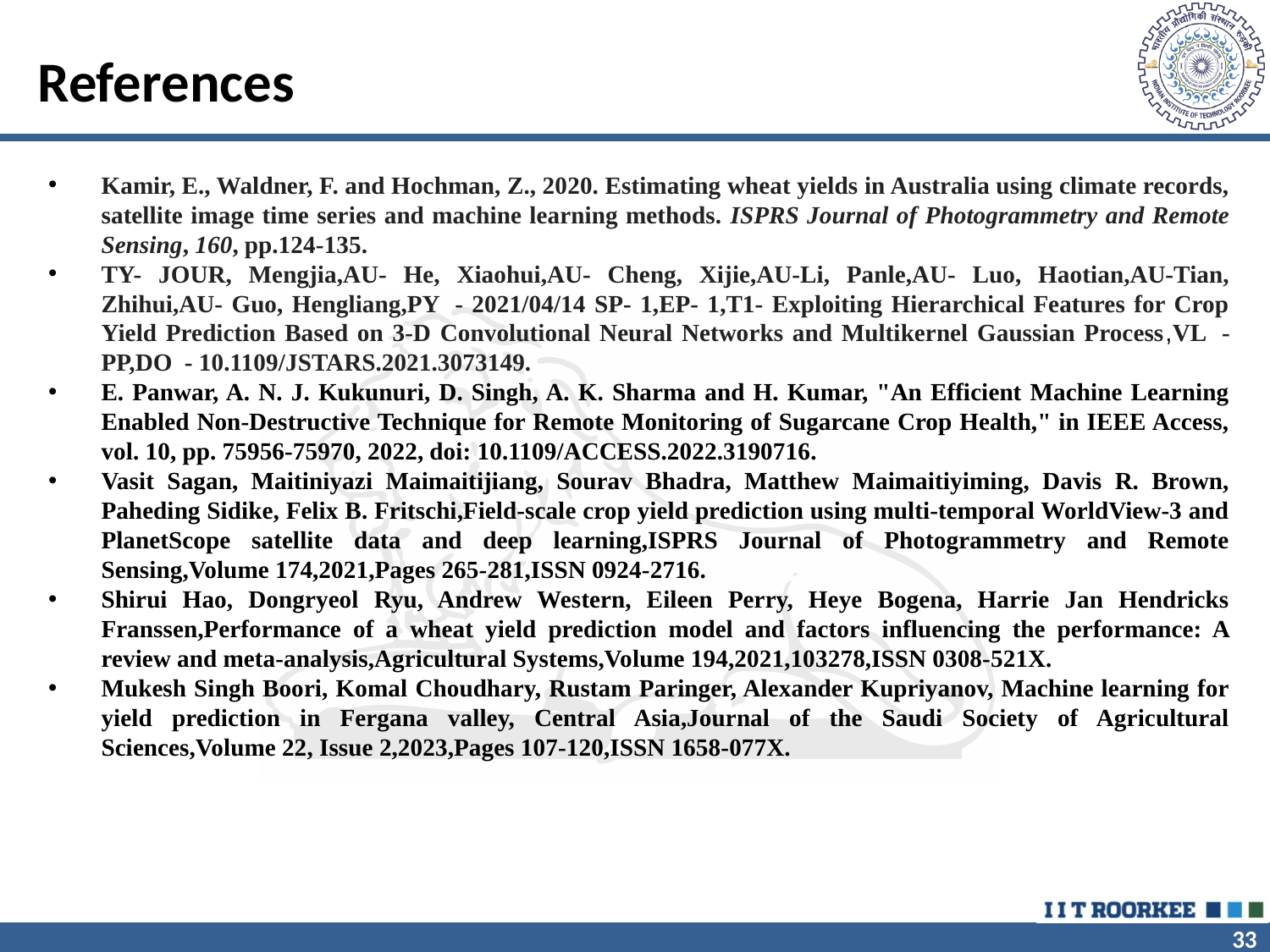

# References
Kamir, E., Waldner, F. and Hochman, Z., 2020. Estimating wheat yields in Australia using climate records, satellite image time series and machine learning methods. ISPRS Journal of Photogrammetry and Remote Sensing, 160, pp.124-135.
TY- JOUR, Mengjia,AU- He, Xiaohui,AU- Cheng, Xijie,AU-Li, Panle,AU- Luo, Haotian,AU-Tian, Zhihui,AU- Guo, Hengliang,PY  - 2021/04/14 SP- 1,EP- 1,T1- Exploiting Hierarchical Features for Crop Yield Prediction Based on 3-D Convolutional Neural Networks and Multikernel Gaussian Process,VL  - PP,DO  - 10.1109/JSTARS.2021.3073149.
E. Panwar, A. N. J. Kukunuri, D. Singh, A. K. Sharma and H. Kumar, "An Efficient Machine Learning Enabled Non-Destructive Technique for Remote Monitoring of Sugarcane Crop Health," in IEEE Access, vol. 10, pp. 75956-75970, 2022, doi: 10.1109/ACCESS.2022.3190716.
Vasit Sagan, Maitiniyazi Maimaitijiang, Sourav Bhadra, Matthew Maimaitiyiming, Davis R. Brown, Paheding Sidike, Felix B. Fritschi,Field-scale crop yield prediction using multi-temporal WorldView-3 and PlanetScope satellite data and deep learning,ISPRS Journal of Photogrammetry and Remote Sensing,Volume 174,2021,Pages 265-281,ISSN 0924-2716.
Shirui Hao, Dongryeol Ryu, Andrew Western, Eileen Perry, Heye Bogena, Harrie Jan Hendricks Franssen,Performance of a wheat yield prediction model and factors influencing the performance: A review and meta-analysis,Agricultural Systems,Volume 194,2021,103278,ISSN 0308-521X.
Mukesh Singh Boori, Komal Choudhary, Rustam Paringer, Alexander Kupriyanov, Machine learning for yield prediction in Fergana valley, Central Asia,Journal of the Saudi Society of Agricultural Sciences,Volume 22, Issue 2,2023,Pages 107-120,ISSN 1658-077X.